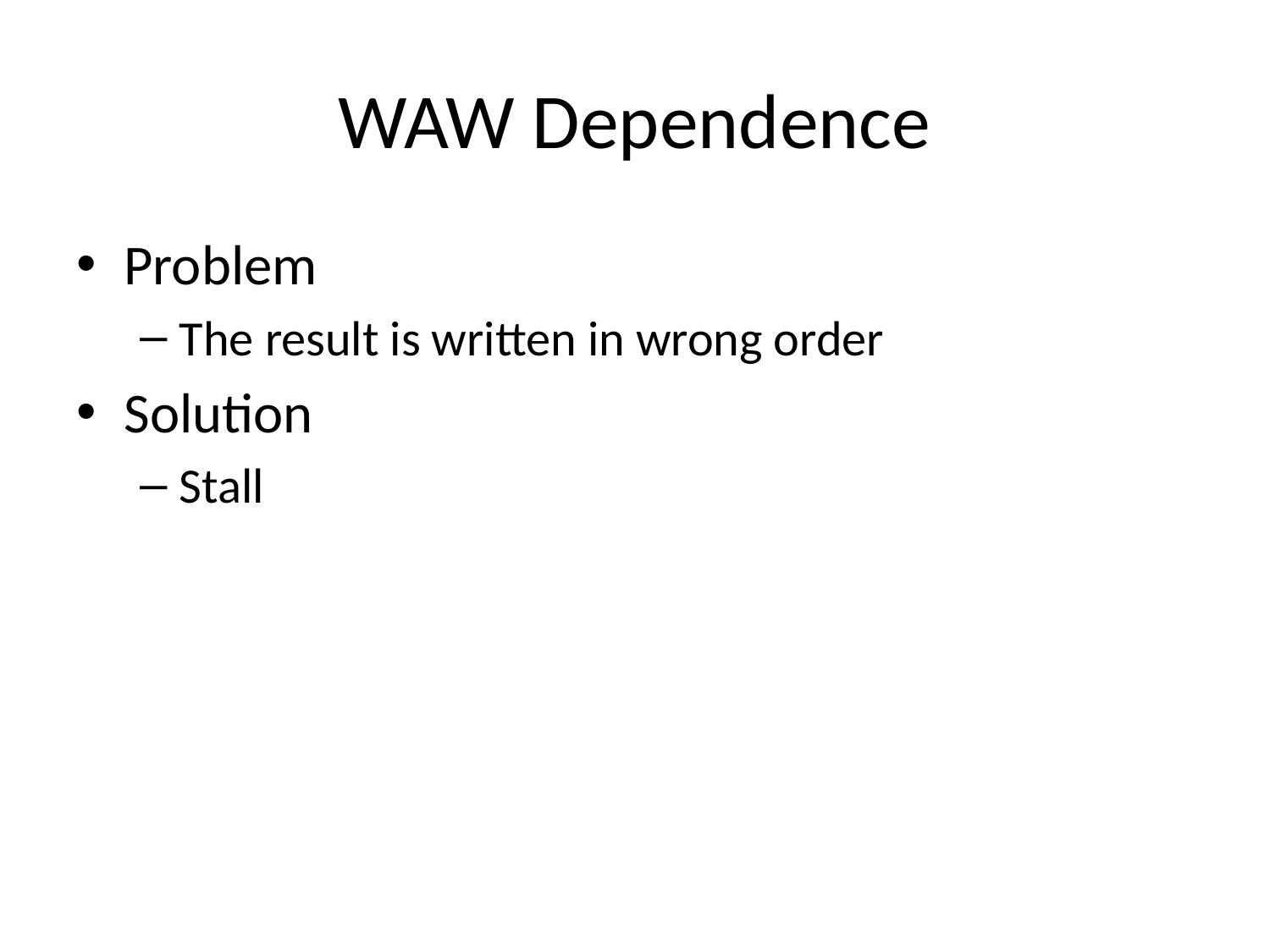

# WAW Dependence
Problem
The result is written in wrong order
Solution
Stall